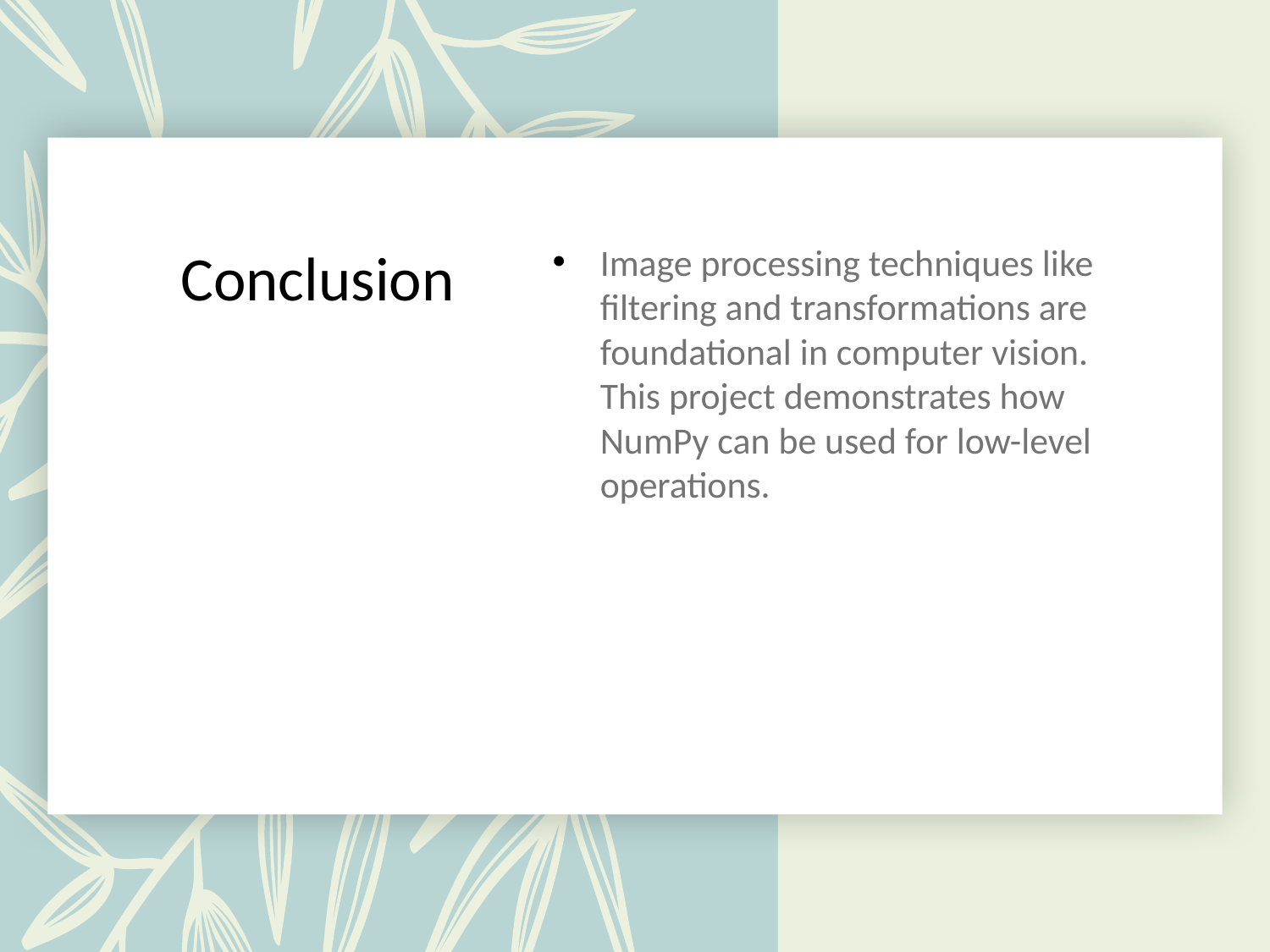

# Conclusion
Image processing techniques like filtering and transformations are foundational in computer vision. This project demonstrates how NumPy can be used for low-level operations.